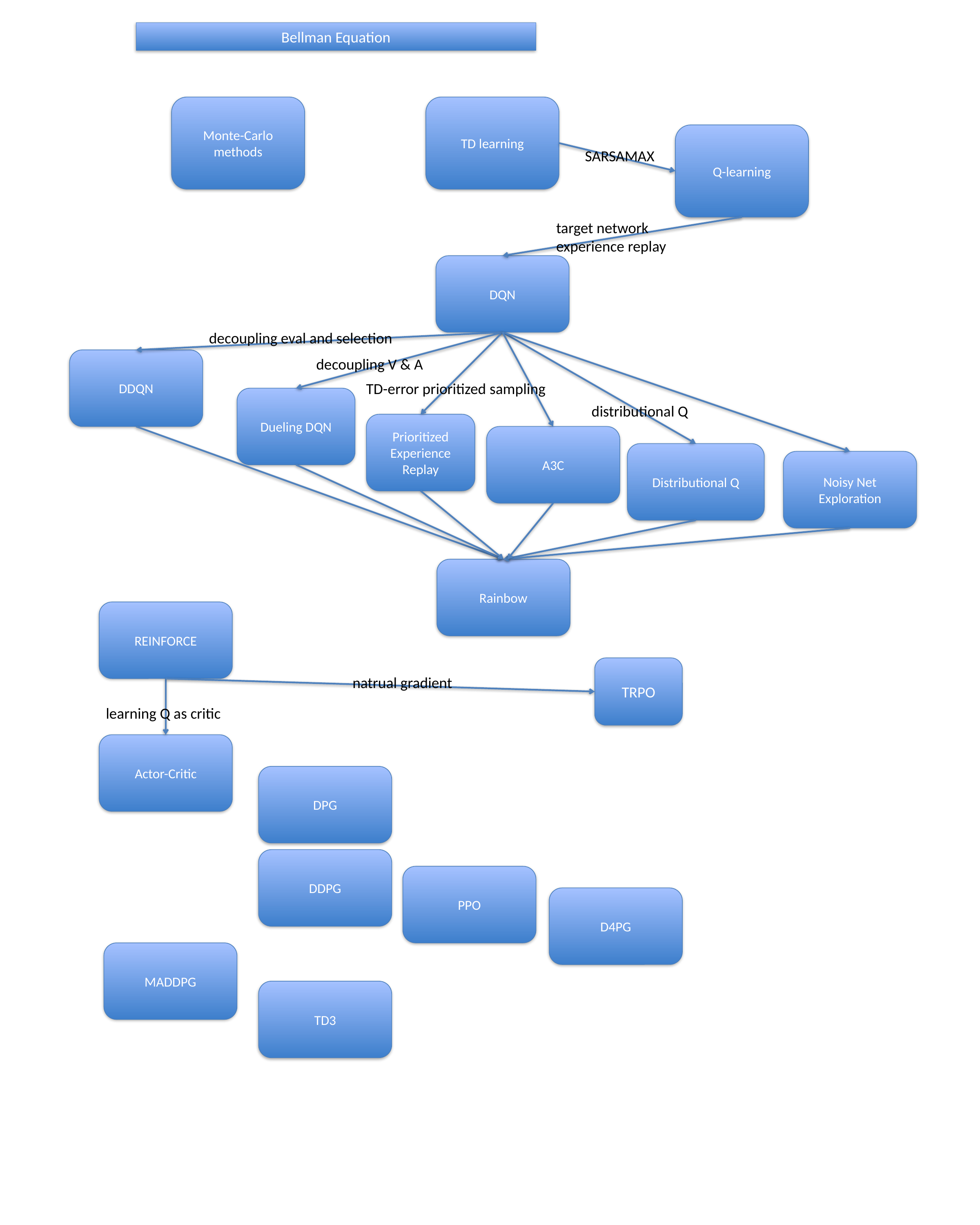

Bellman Equation
Monte-Carlo methods
TD learning
Q-learning
SARSAMAX
target network
experience replay
DQN
decoupling eval and selection
DDQN
decoupling V & A
TD-error prioritized sampling
Dueling DQN
distributional Q
Prioritized Experience Replay
A3C
Distributional Q
Noisy Net Exploration
Rainbow
REINFORCE
TRPO
natrual gradient
learning Q as critic
Actor-Critic
DPG
DDPG
PPO
D4PG
MADDPG
TD3